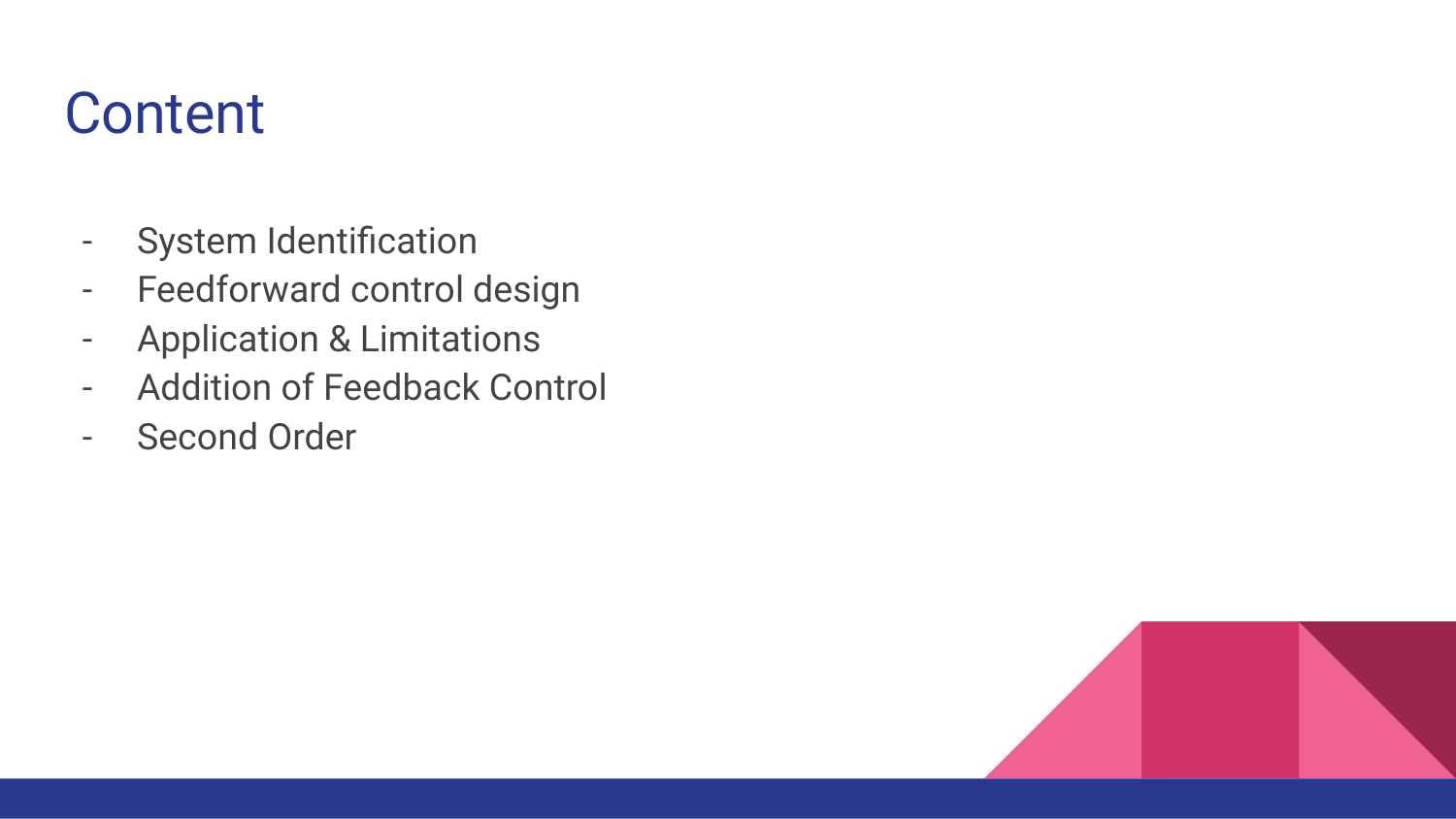

# Content
System Identification
Feedforward control design
Application & Limitations
Addition of Feedback Control
Second Order